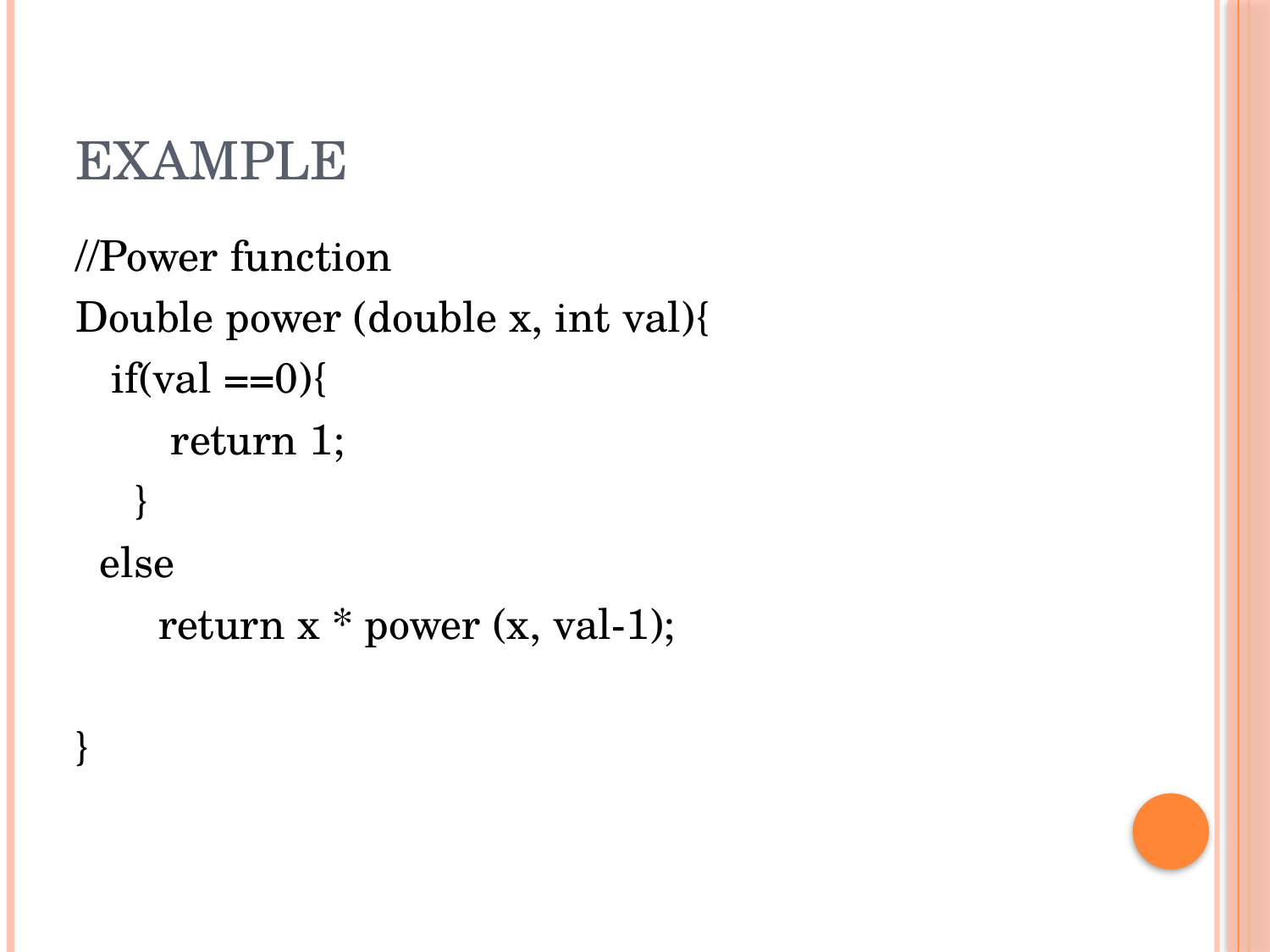

# Example
//Power function
Double power (double x, int val){
   if(val ==0){
        return 1;
     }
  else
       return x * power (x, val-1);

}